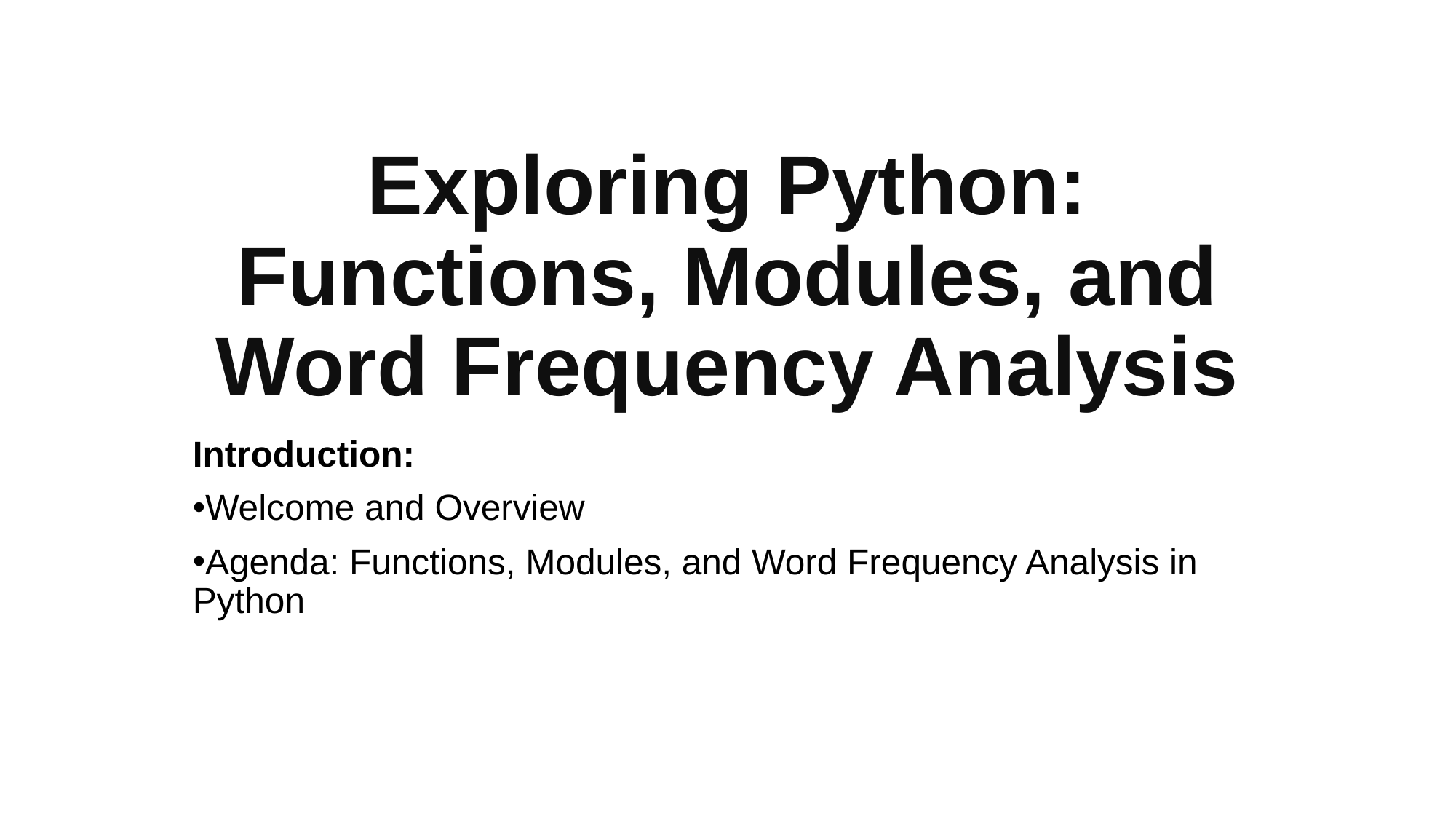

# Exploring Python: Functions, Modules, and Word Frequency Analysis
Introduction:
Welcome and Overview
Agenda: Functions, Modules, and Word Frequency Analysis in Python